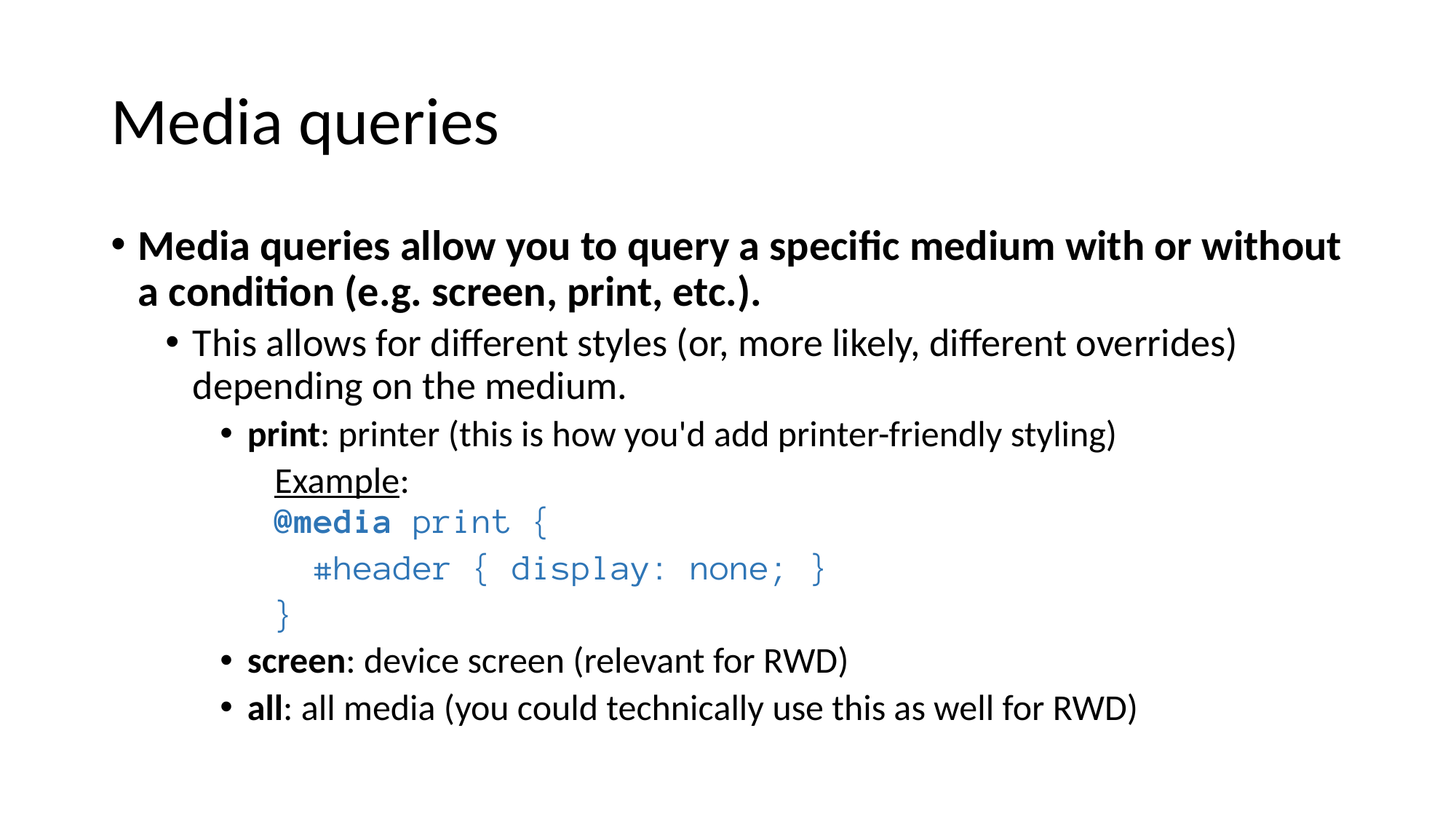

# Media queries
Media queries allow you to query a specific medium with or without a condition (e.g. screen, print, etc.).
This allows for different styles (or, more likely, different overrides) depending on the medium.
print: printer (this is how you'd add printer-friendly styling)
Example:
@media print {
  #header { display: none; }
}
screen: device screen (relevant for RWD)
all: all media (you could technically use this as well for RWD)